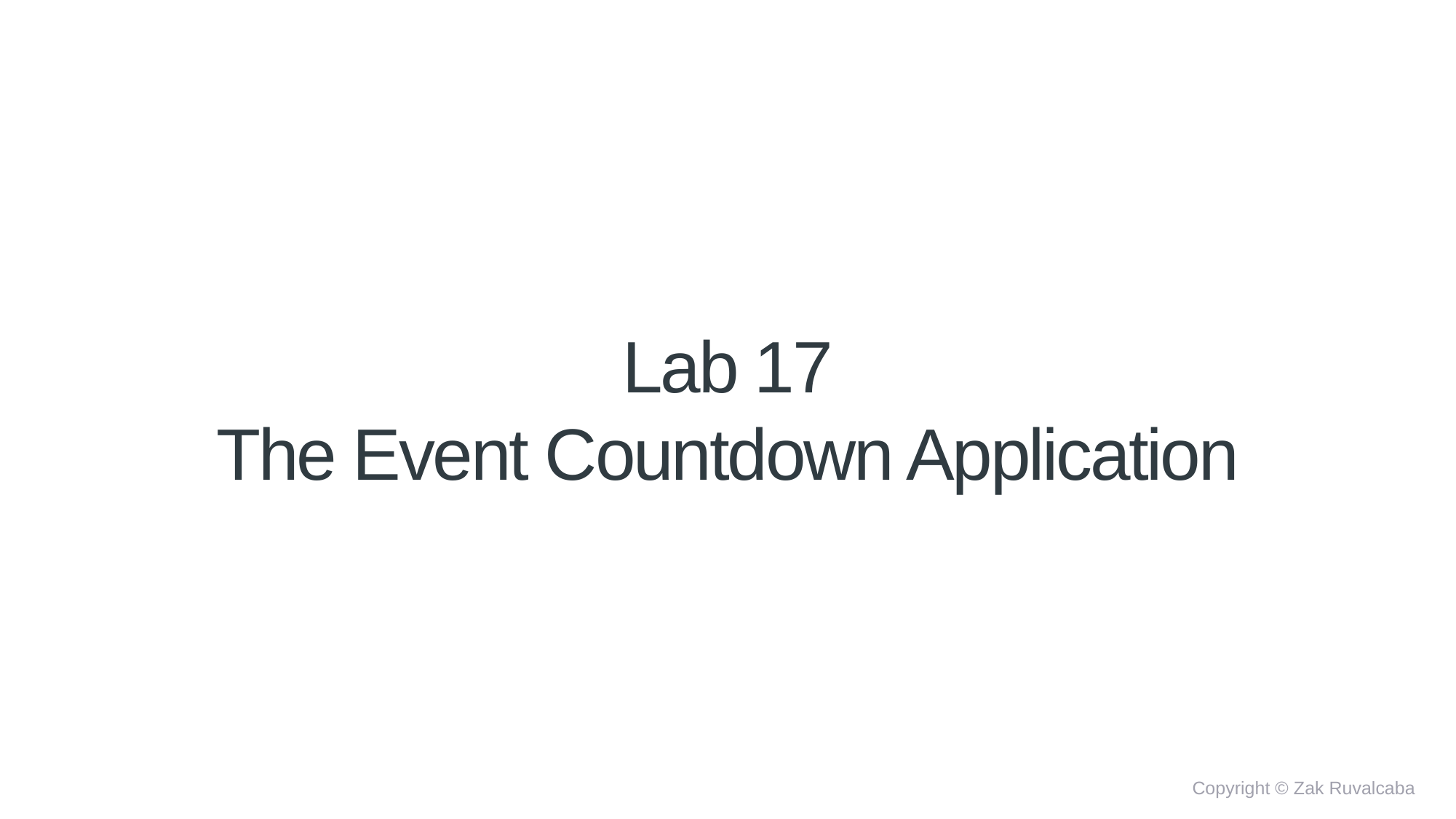

# Lab 17 The Event Countdown Application